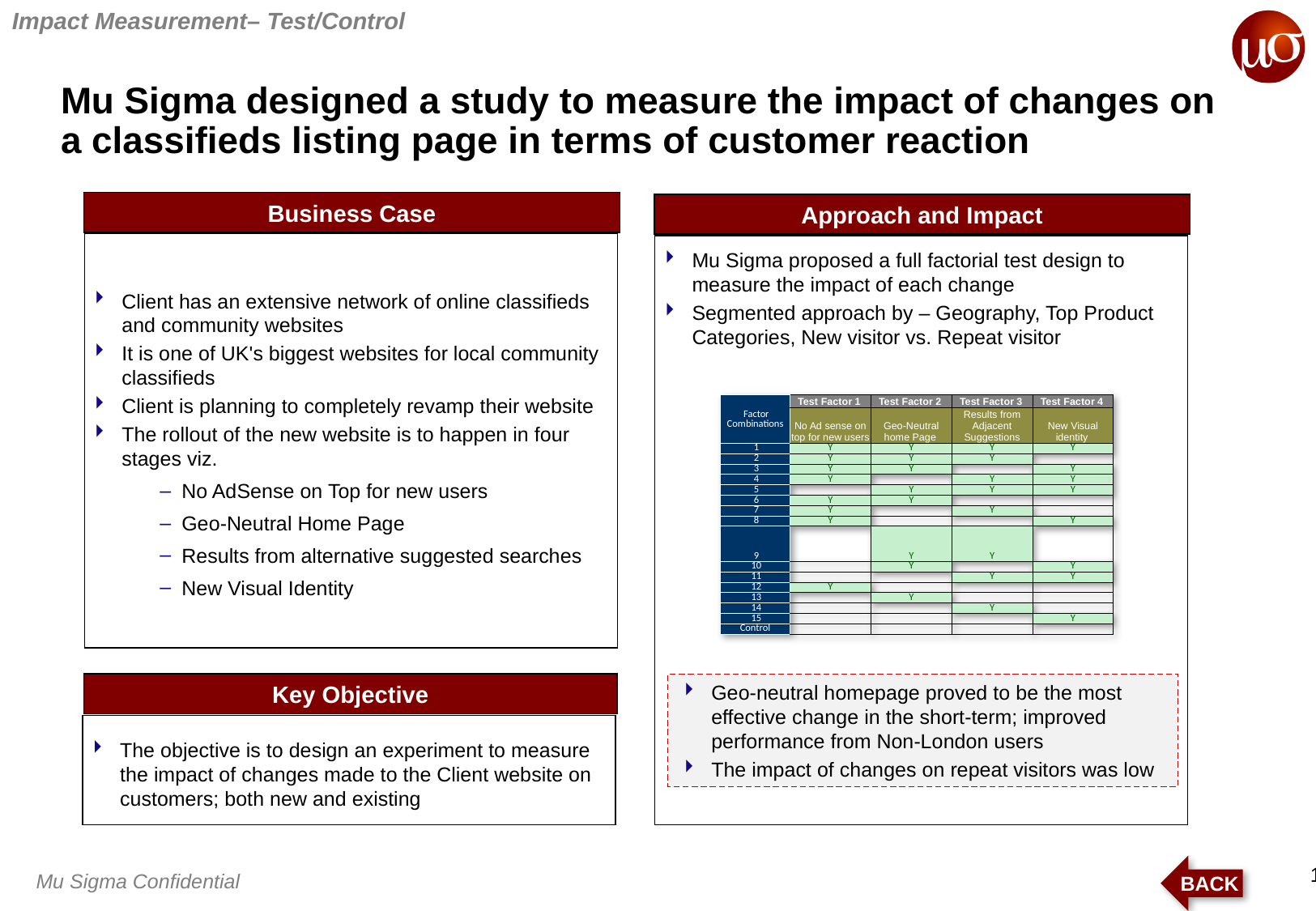

Impact Measurement– Test/Control
# Mu Sigma designed a study to measure the impact of changes on a classifieds listing page in terms of customer reaction
Business Case
Approach and Impact
Client has an extensive network of online classifieds and community websites
It is one of UK's biggest websites for local community classifieds
Client is planning to completely revamp their website
The rollout of the new website is to happen in four stages viz.
No AdSense on Top for new users
Geo-Neutral Home Page
Results from alternative suggested searches
New Visual Identity
Mu Sigma proposed a full factorial test design to measure the impact of each change
Segmented approach by – Geography, Top Product Categories, New visitor vs. Repeat visitor

| Factor Combinations | Test Factor 1 | Test Factor 2 | Test Factor 3 | Test Factor 4 |
| --- | --- | --- | --- | --- |
|  | No Ad sense on top for new users | Geo-Neutral home Page | Results from Adjacent Suggestions | New Visual identity |
| 1 | Y | Y | Y | Y |
| 2 | Y | Y | Y |  |
| 3 | Y | Y |  | Y |
| 4 | Y |  | Y | Y |
| 5 |  | Y | Y | Y |
| 6 | Y | Y |  |  |
| 7 | Y |  | Y |  |
| 8 | Y |  |  | Y |
| 9 |  | Y | Y |  |
| 10 |  | Y |  | Y |
| 11 |  |  | Y | Y |
| 12 | Y |  |  |  |
| 13 |  | Y |  |  |
| 14 |  |  | Y |  |
| 15 |  |  |  | Y |
| Control |  |  |  |  |
Key Objective
Geo-neutral homepage proved to be the most effective change in the short-term; improved performance from Non-London users
The impact of changes on repeat visitors was low
The objective is to design an experiment to measure the impact of changes made to the Client website on customers; both new and existing
BACK